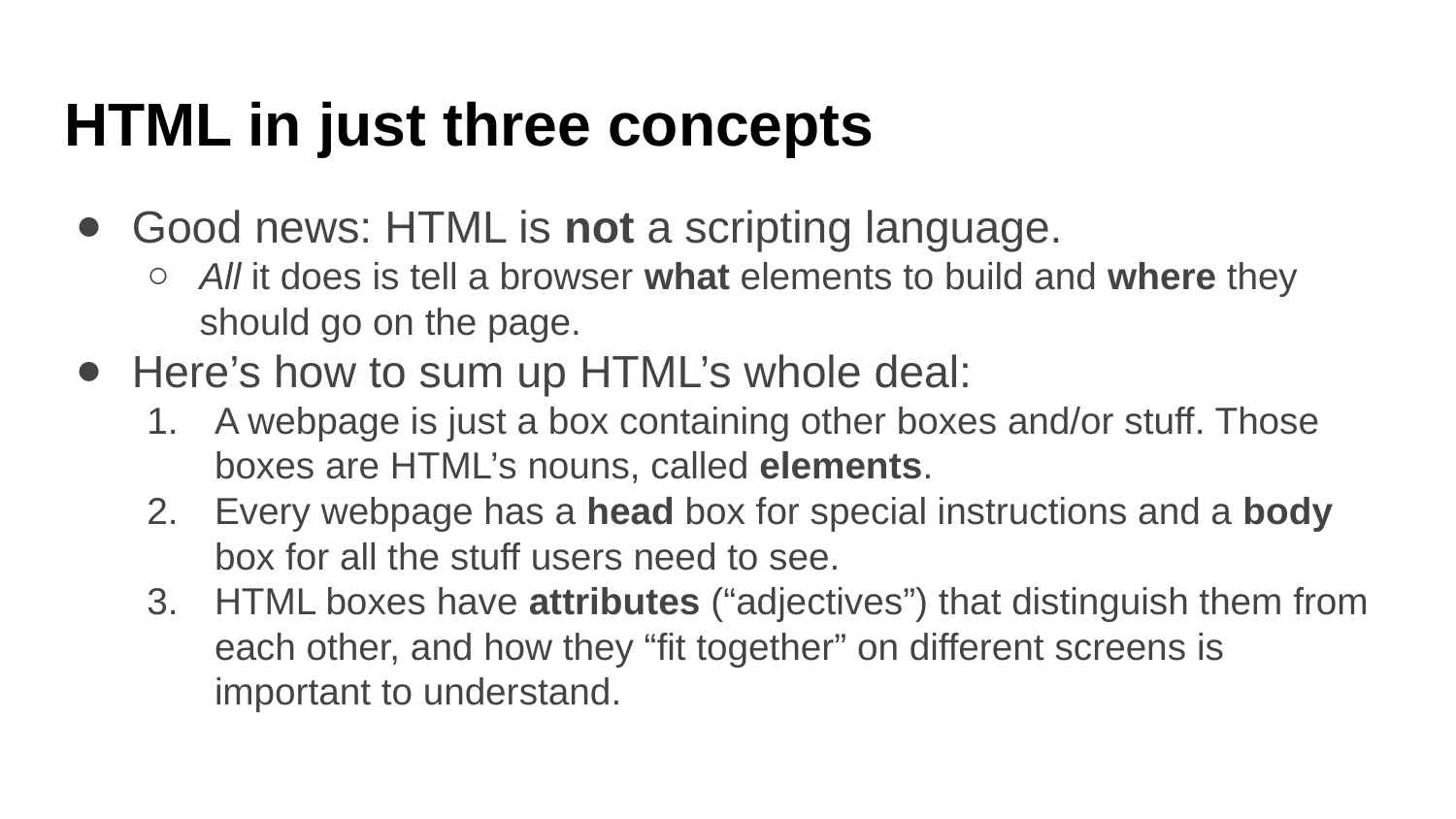

# HTML in just three concepts
Good news: HTML is not a scripting language.
All it does is tell a browser what elements to build and where they should go on the page.
Here’s how to sum up HTML’s whole deal:
A webpage is just a box containing other boxes and/or stuff. Those boxes are HTML’s nouns, called elements.
Every webpage has a head box for special instructions and a body box for all the stuff users need to see.
HTML boxes have attributes (“adjectives”) that distinguish them from each other, and how they “fit together” on different screens is important to understand.